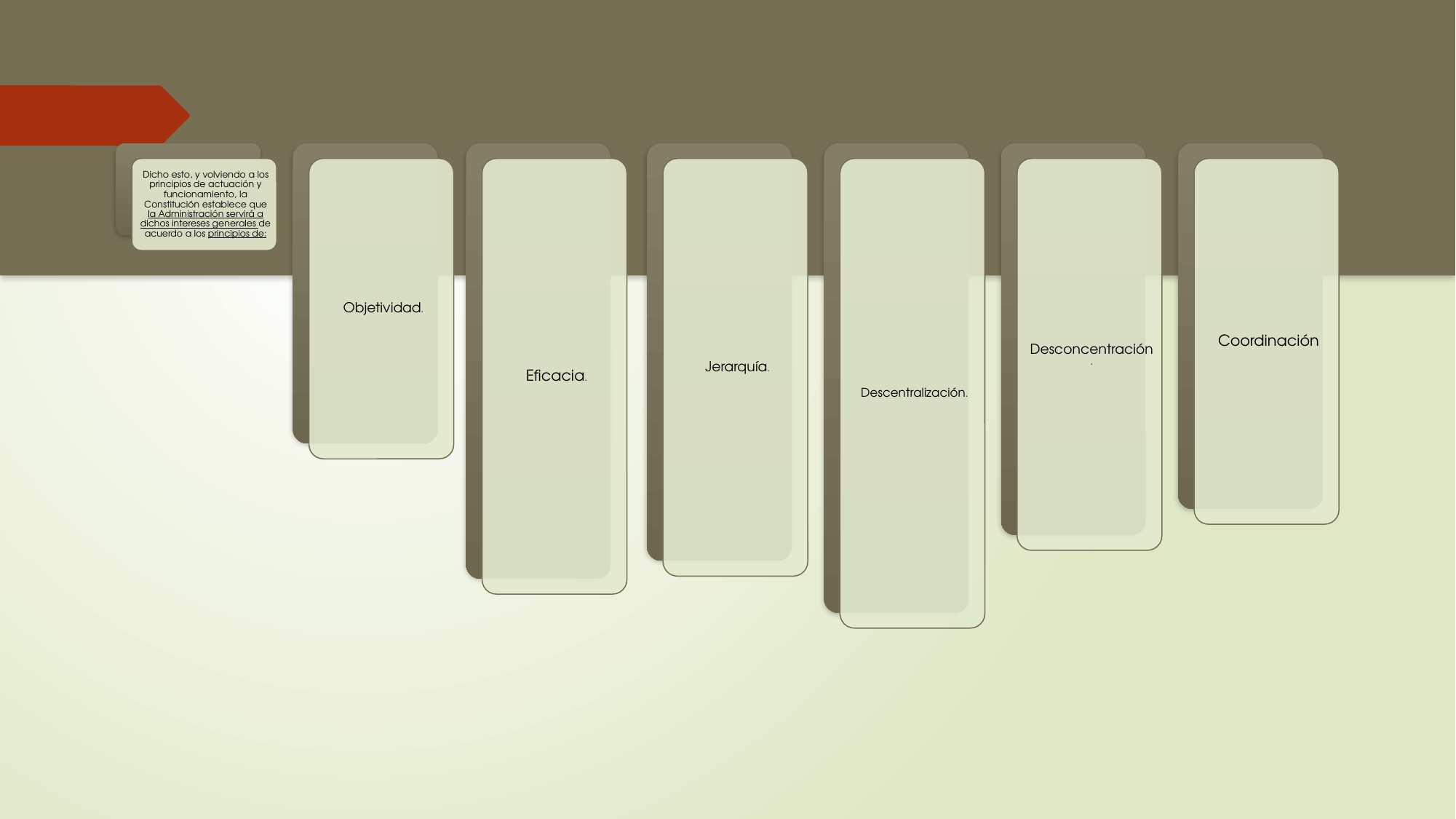

Dicho esto, y volviendo a los principios de actuación y funcionamiento, la Constitución establece que la Administración servirá a dichos intereses generales de acuerdo a los principios de:
Objetividad.
Eficacia.
Jerarquía.
Descentralización.
Desconcentración.
Coordinación